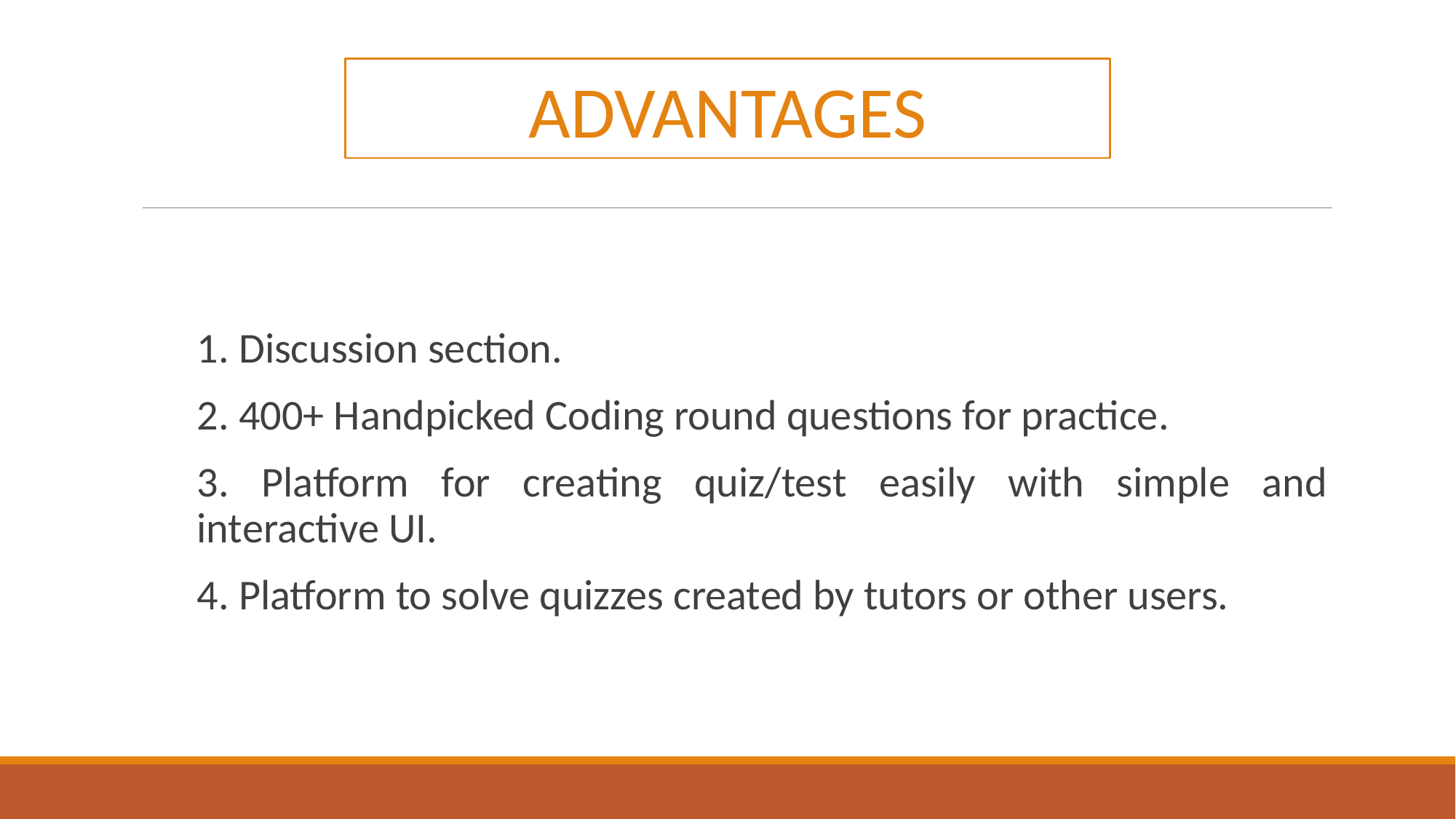

# ADVANTAGES
1. Discussion section.
2. 400+ Handpicked Coding round questions for practice.
3. Platform for creating quiz/test easily with simple and interactive UI.
4. Platform to solve quizzes created by tutors or other users.